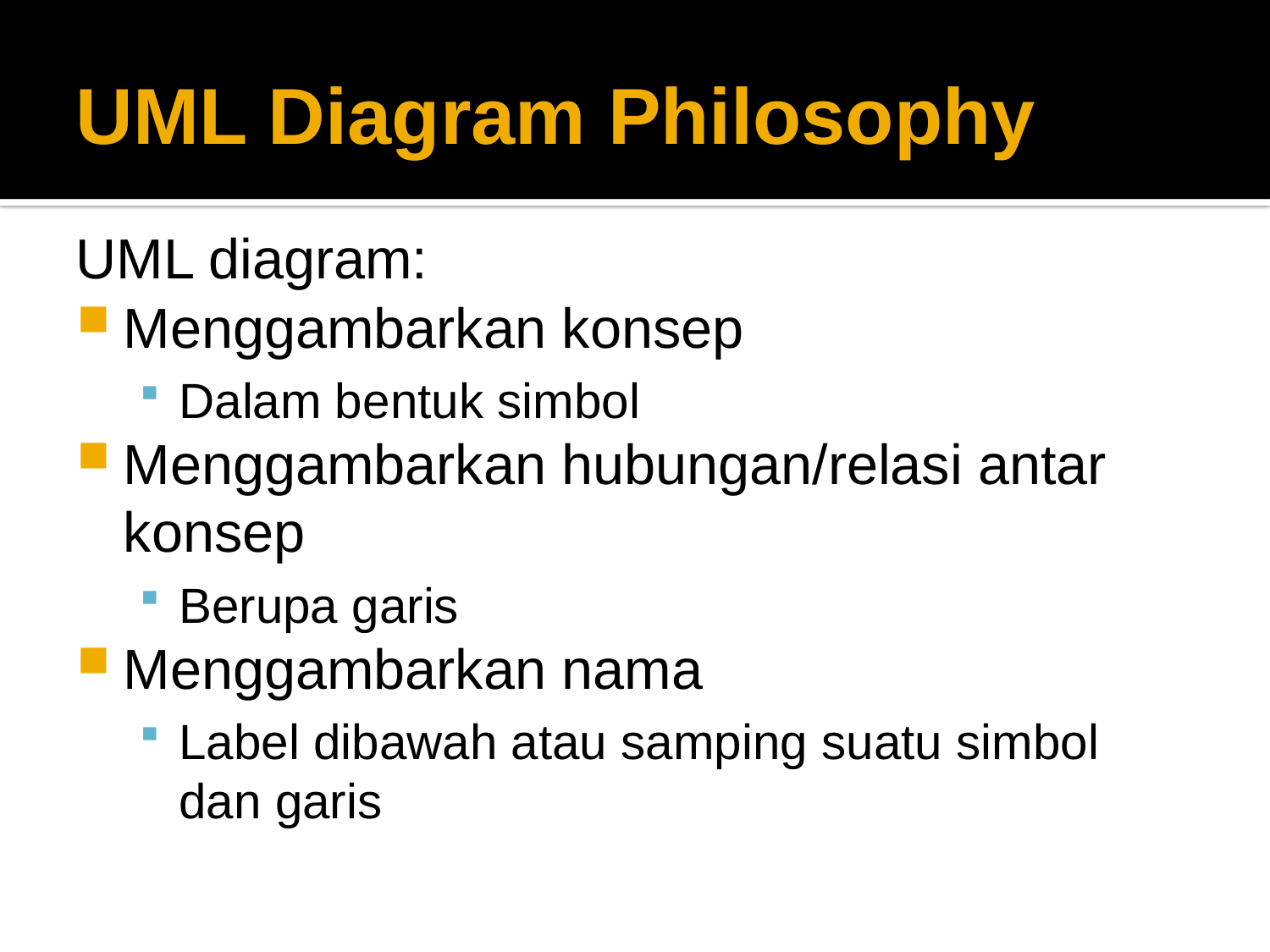

# UML Diagram Philosophy
UML diagram:
Menggambarkan konsep
Dalam bentuk simbol
Menggambarkan hubungan/relasi antar konsep
Berupa garis
Menggambarkan nama
Label dibawah atau samping suatu simbol dan garis